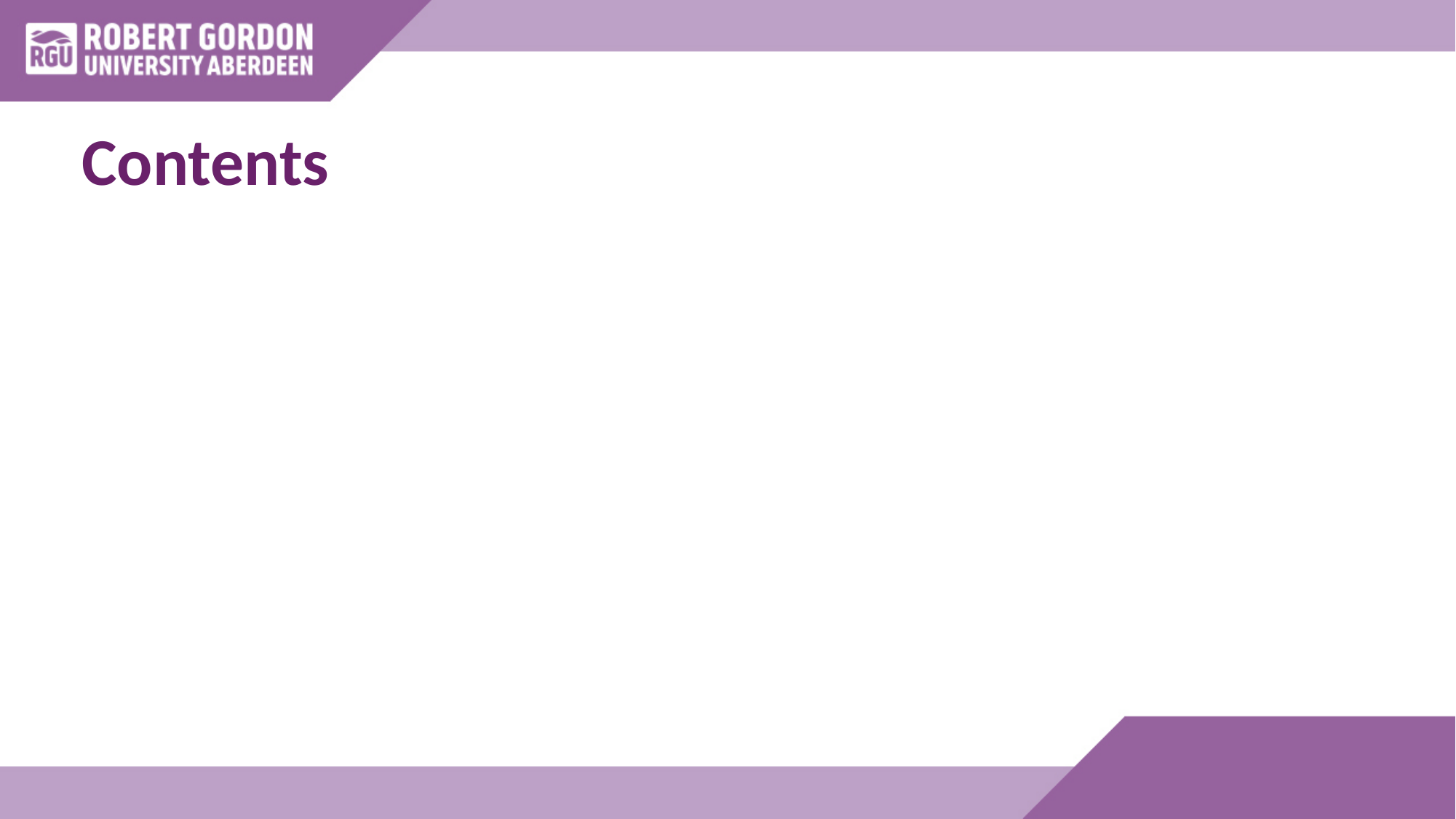

# Contents
Why use statistics
Calculating probabilities
Bayesian theorem –Naïve Bayes
Missing values
Numeric values
Summary